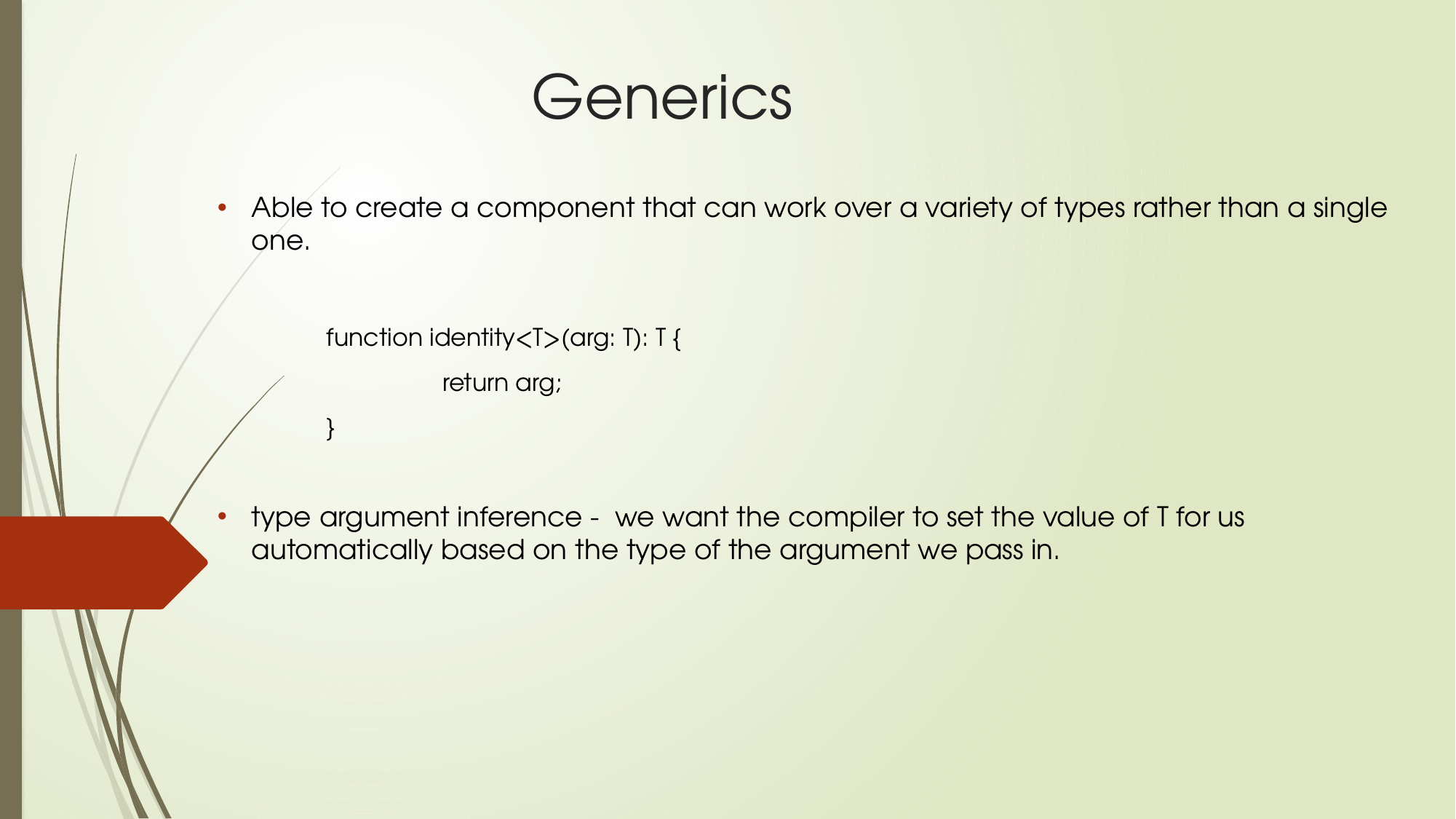

# Generics
Able to create a component that can work over a variety of types rather than a single one.

	function identity<T>(arg: T): T {
 		 return arg;
	}

type argument inference -  we want the compiler to set the value of T for us automatically based on the type of the argument we pass in.